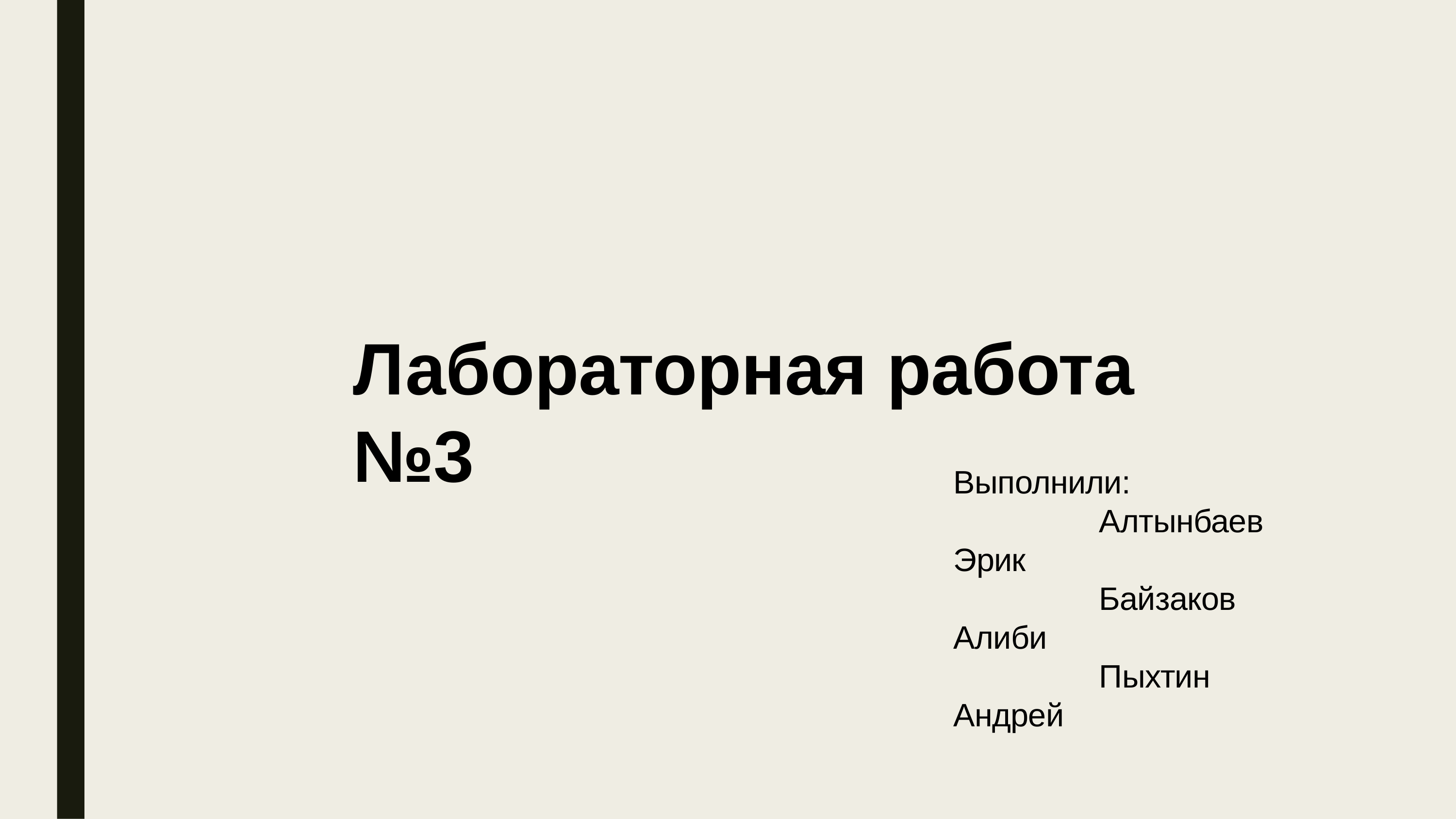

Лабораторная работа №3
Выполнили:
		Алтынбаев Эрик
		Байзаков Алиби
		Пыхтин Андрей